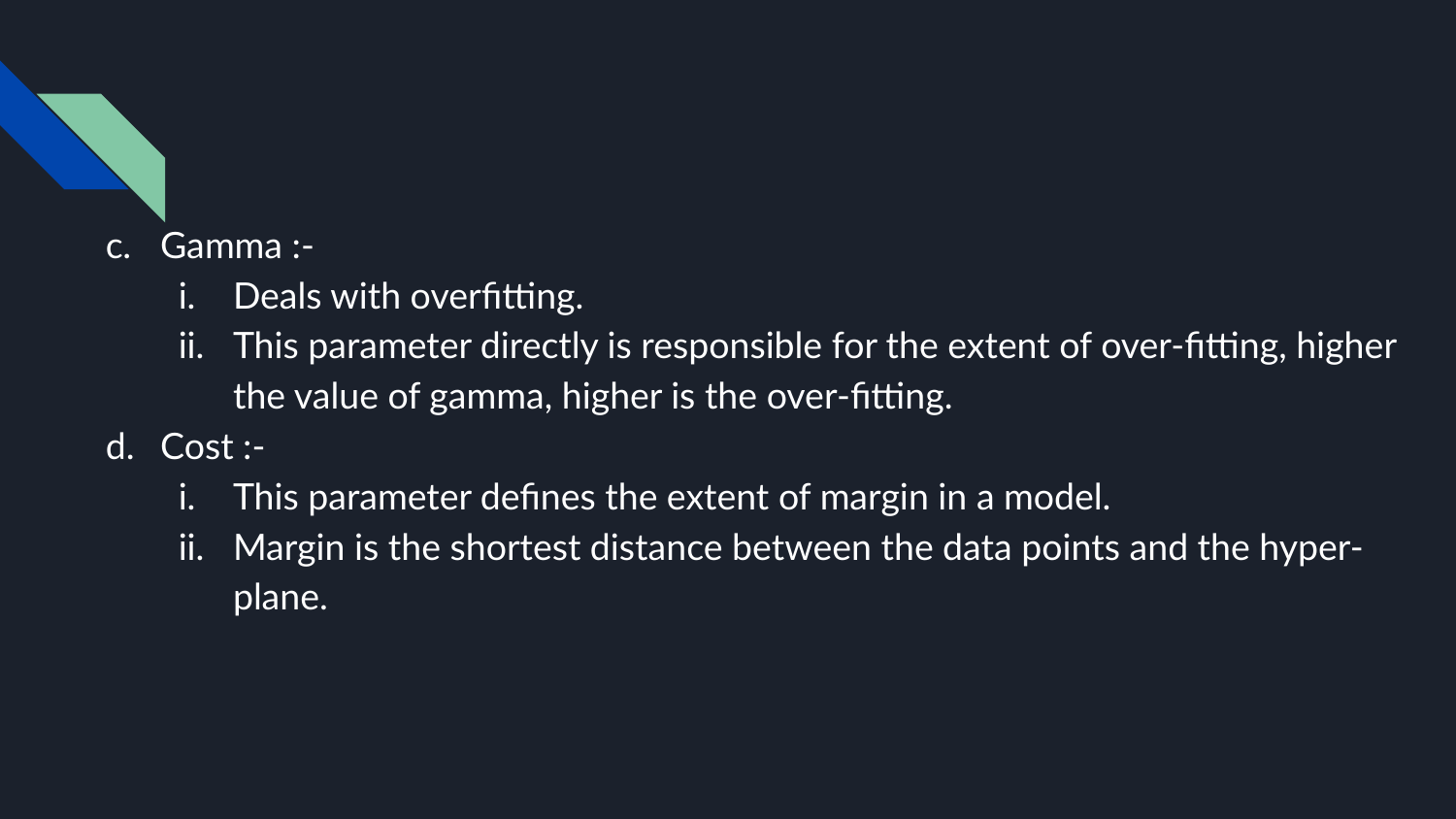

Gamma :-
Deals with overfitting.
This parameter directly is responsible for the extent of over-fitting, higher the value of gamma, higher is the over-fitting.
Cost :-
This parameter defines the extent of margin in a model.
Margin is the shortest distance between the data points and the hyper-plane.